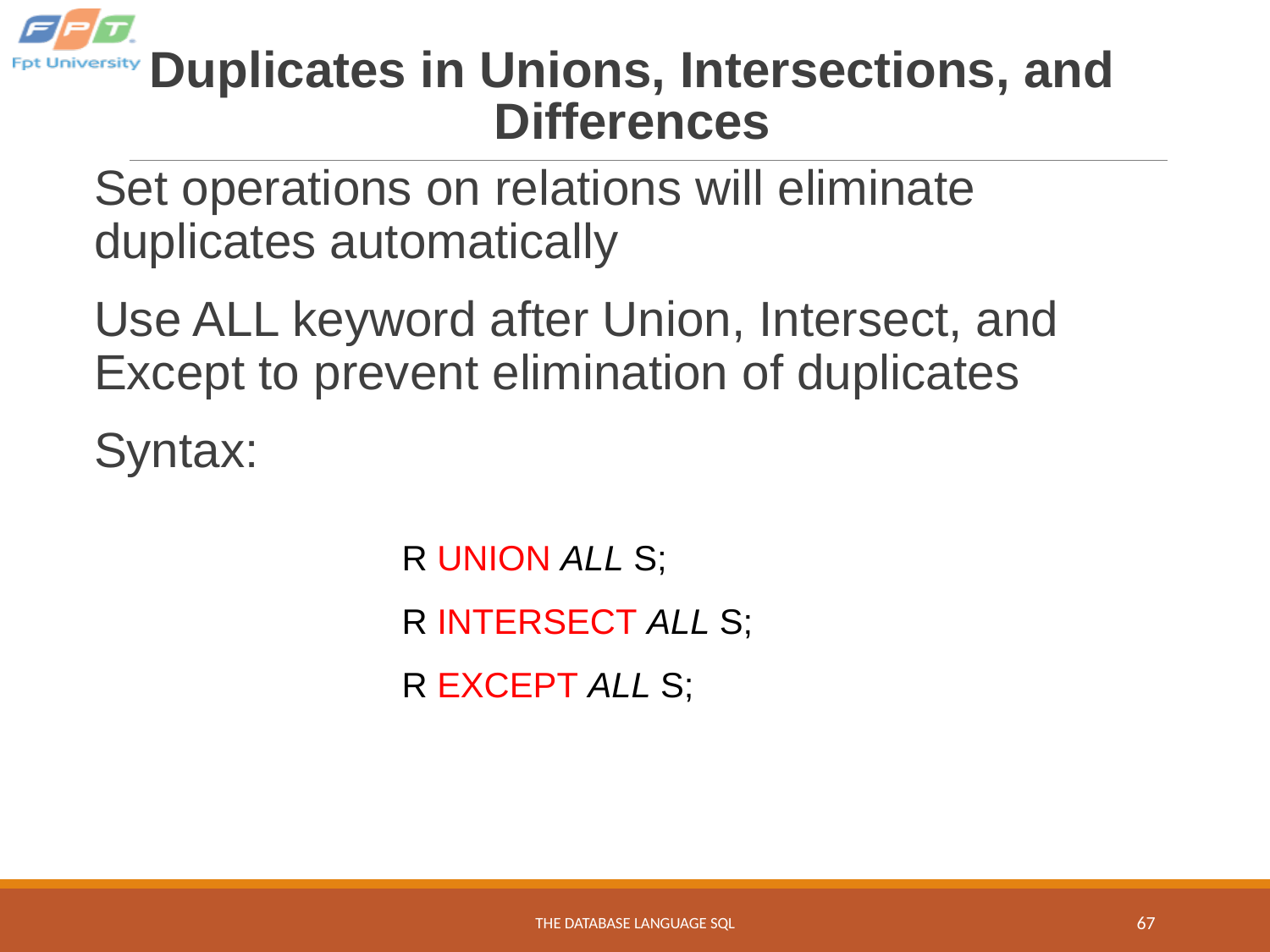

# Duplicates in Unions, Intersections, and Differences
Set operations on relations will eliminate duplicates automatically
Use ALL keyword after Union, Intersect, and Except to prevent elimination of duplicates
Syntax:
R UNION ALL S;
R INTERSECT ALL S;
R EXCEPT ALL S;
THE DATABASE LANGUAGE SQL
67